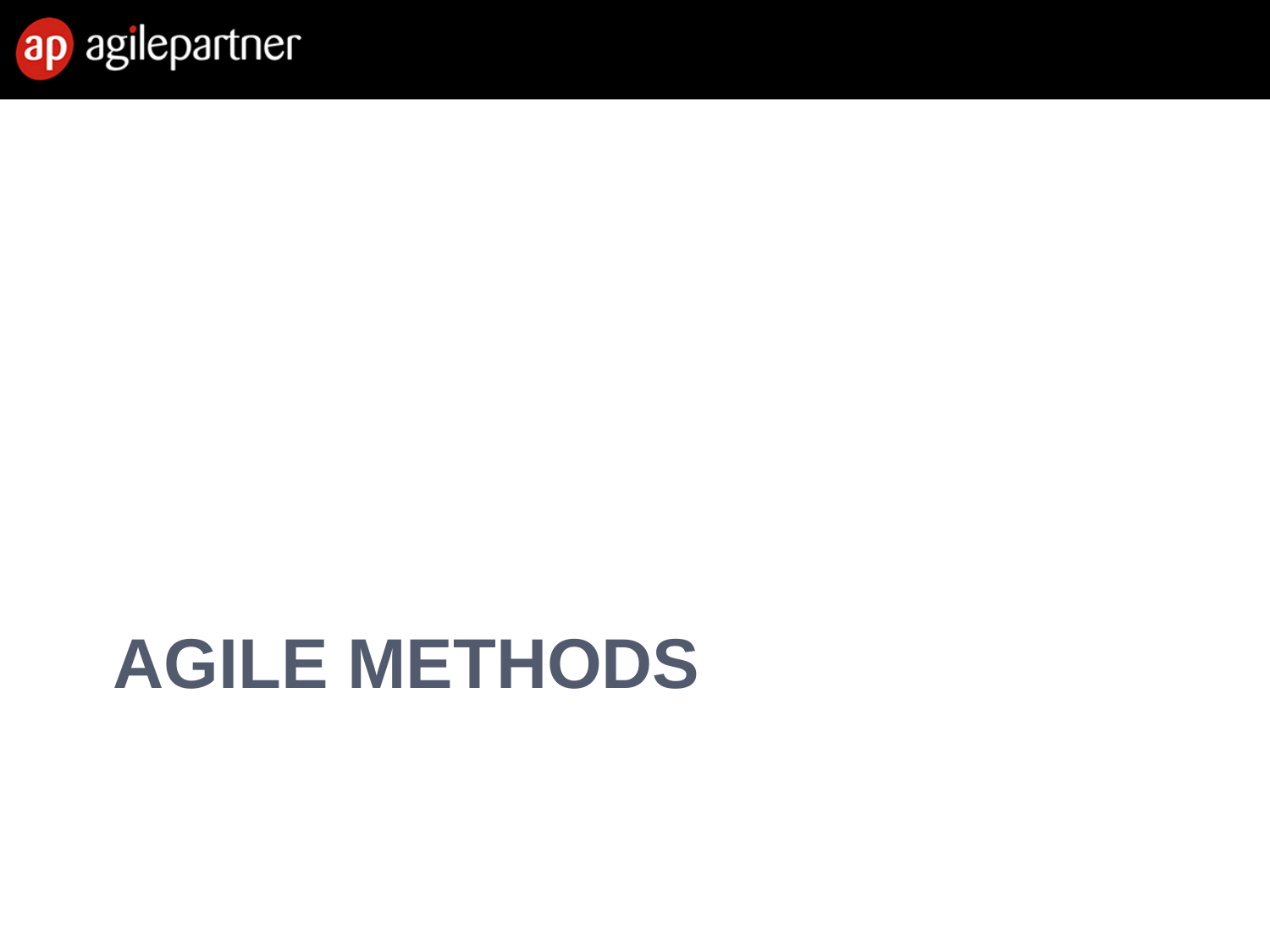

# AGILE METHODS
28 Feb. 2013
Introduction to agile methods
26